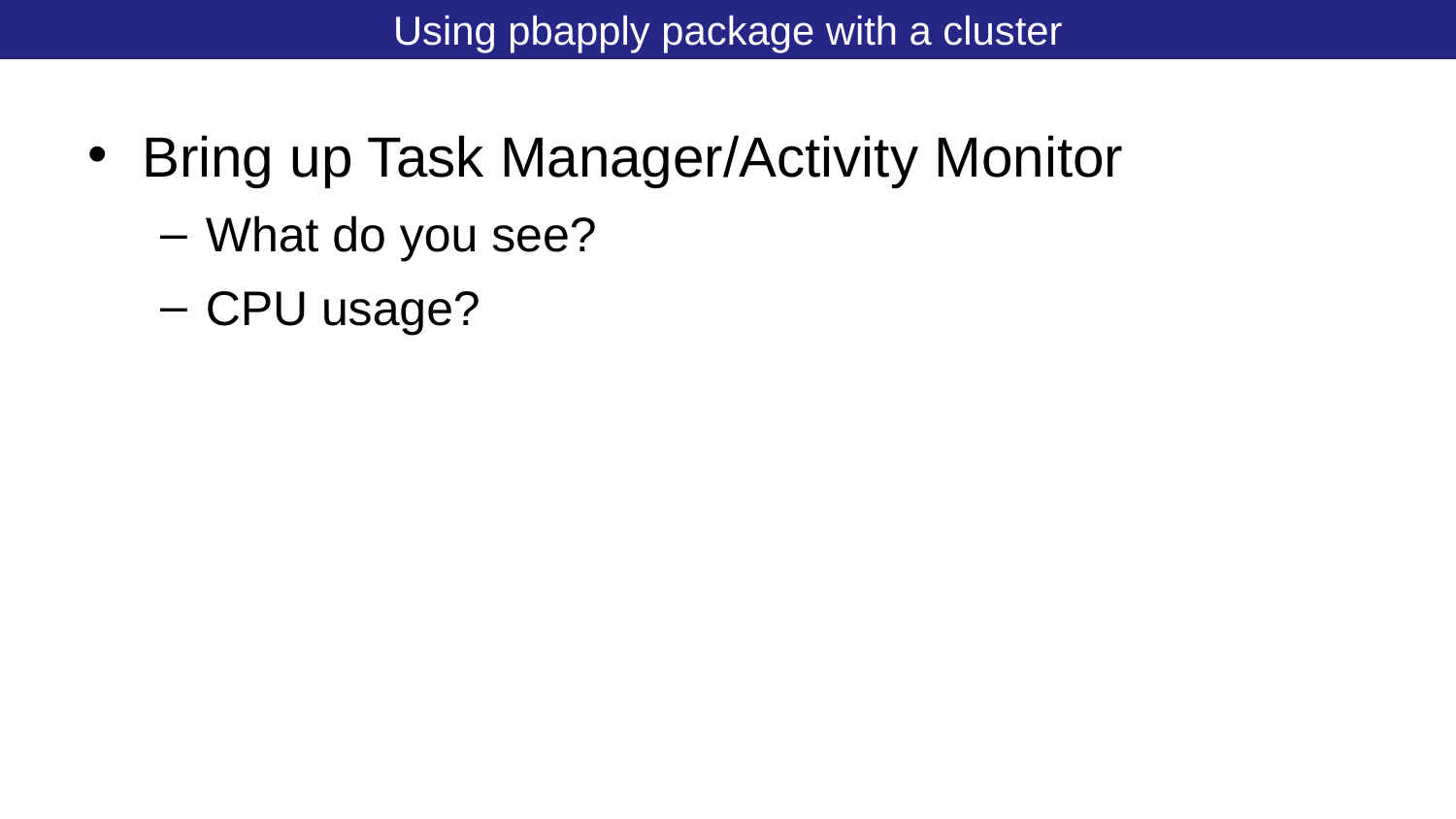

# Using pbapply package with a cluster
22
Bring up Task Manager/Activity Monitor
What do you see?
CPU usage?